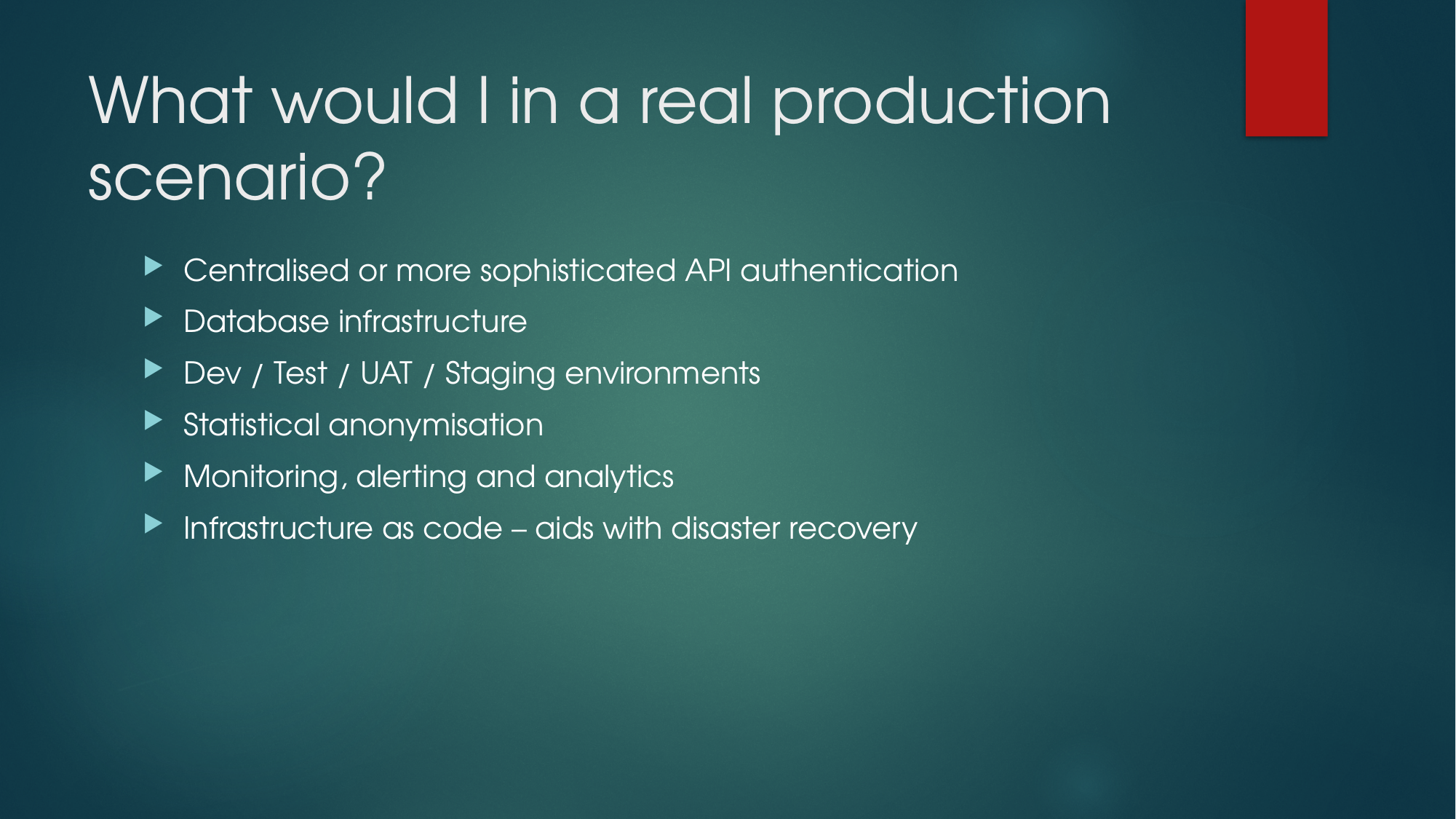

# What would I in a real production scenario?
Centralised or more sophisticated API authentication
Database infrastructure
Dev / Test / UAT / Staging environments
Statistical anonymisation
Monitoring, alerting and analytics
Infrastructure as code – aids with disaster recovery